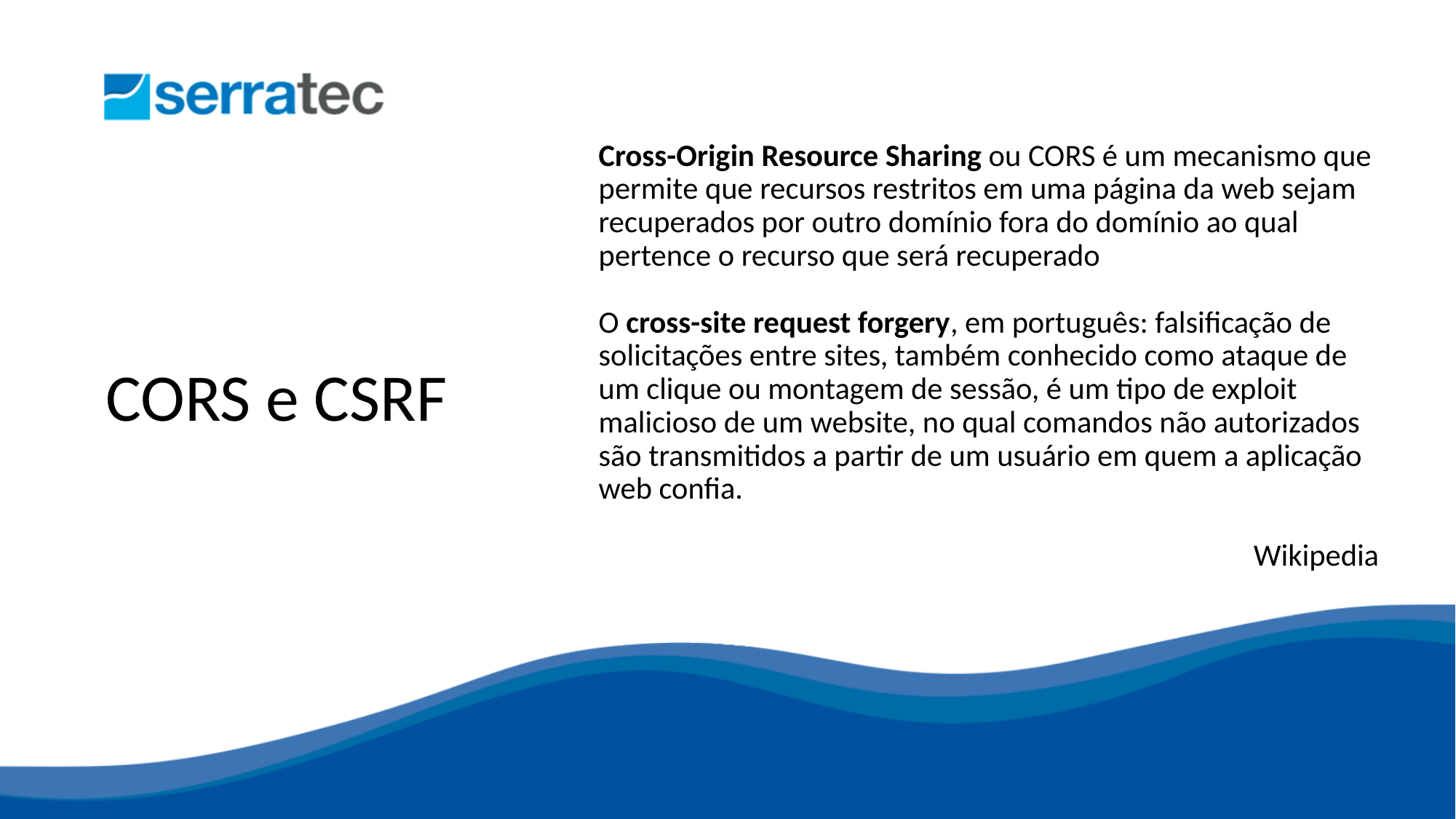

Cross-Origin Resource Sharing ou CORS é um mecanismo que permite que recursos restritos em uma página da web sejam recuperados por outro domínio fora do domínio ao qual pertence o recurso que será recuperado

O cross-site request forgery, em português: falsificação de solicitações entre sites, também conhecido como ataque de um clique ou montagem de sessão, é um tipo de exploit malicioso de um website, no qual comandos não autorizados são transmitidos a partir de um usuário em quem a aplicação web confia.

Wikipedia
# CORS e CSRF